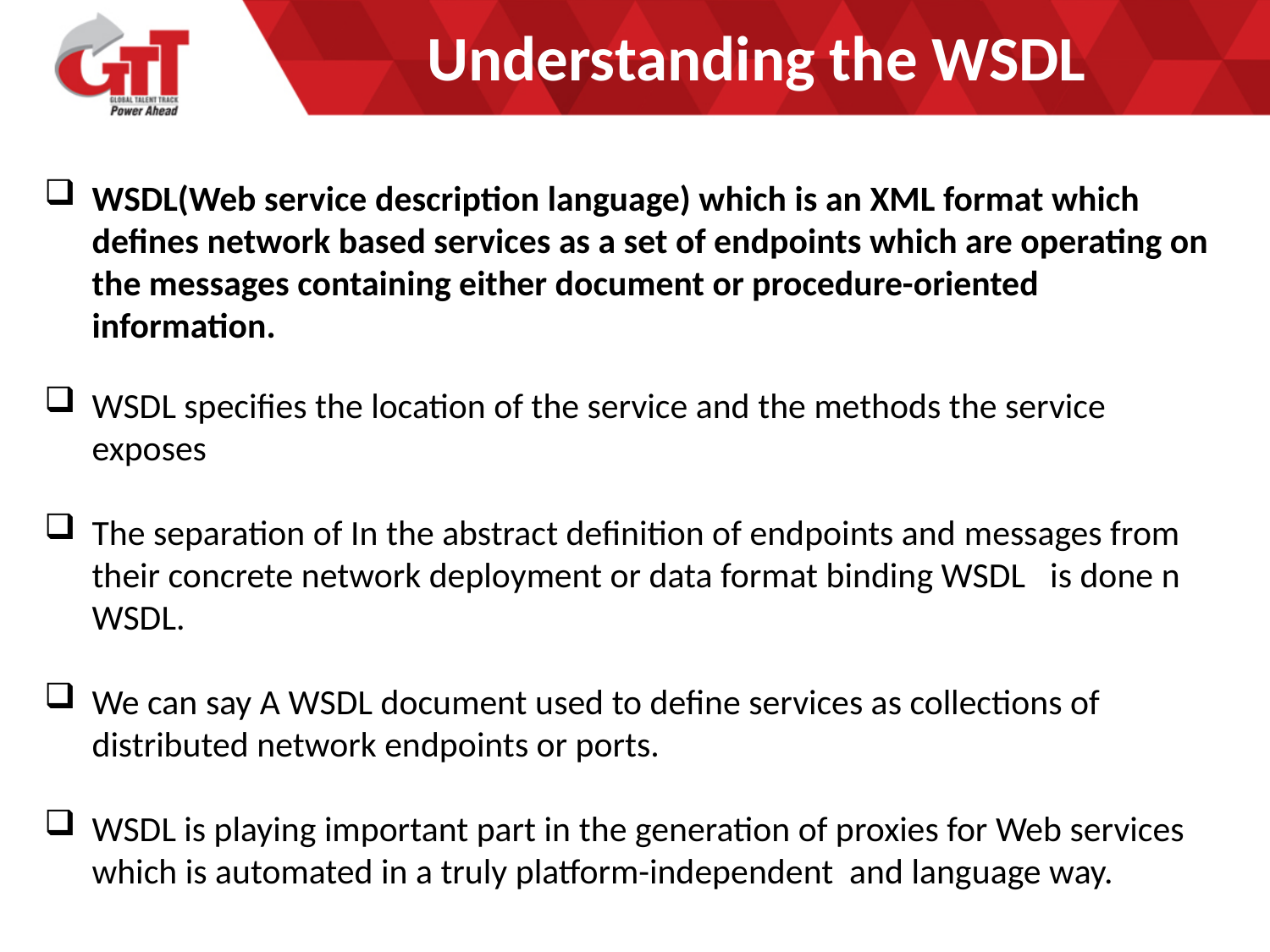

# Understanding the WSDL
WSDL(Web service description language) which is an XML format which defines network based services as a set of endpoints which are operating on the messages containing either document or procedure-oriented information.

WSDL specifies the location of the service and the methods the service exposes

The separation of In the abstract definition of endpoints and messages from their concrete network deployment or data format binding WSDL   is done n WSDL.

We can say A WSDL document used to define services as collections of distributed network endpoints or ports.

WSDL is playing important part in the generation of proxies for Web services which is automated in a truly platform-independent  and language way.